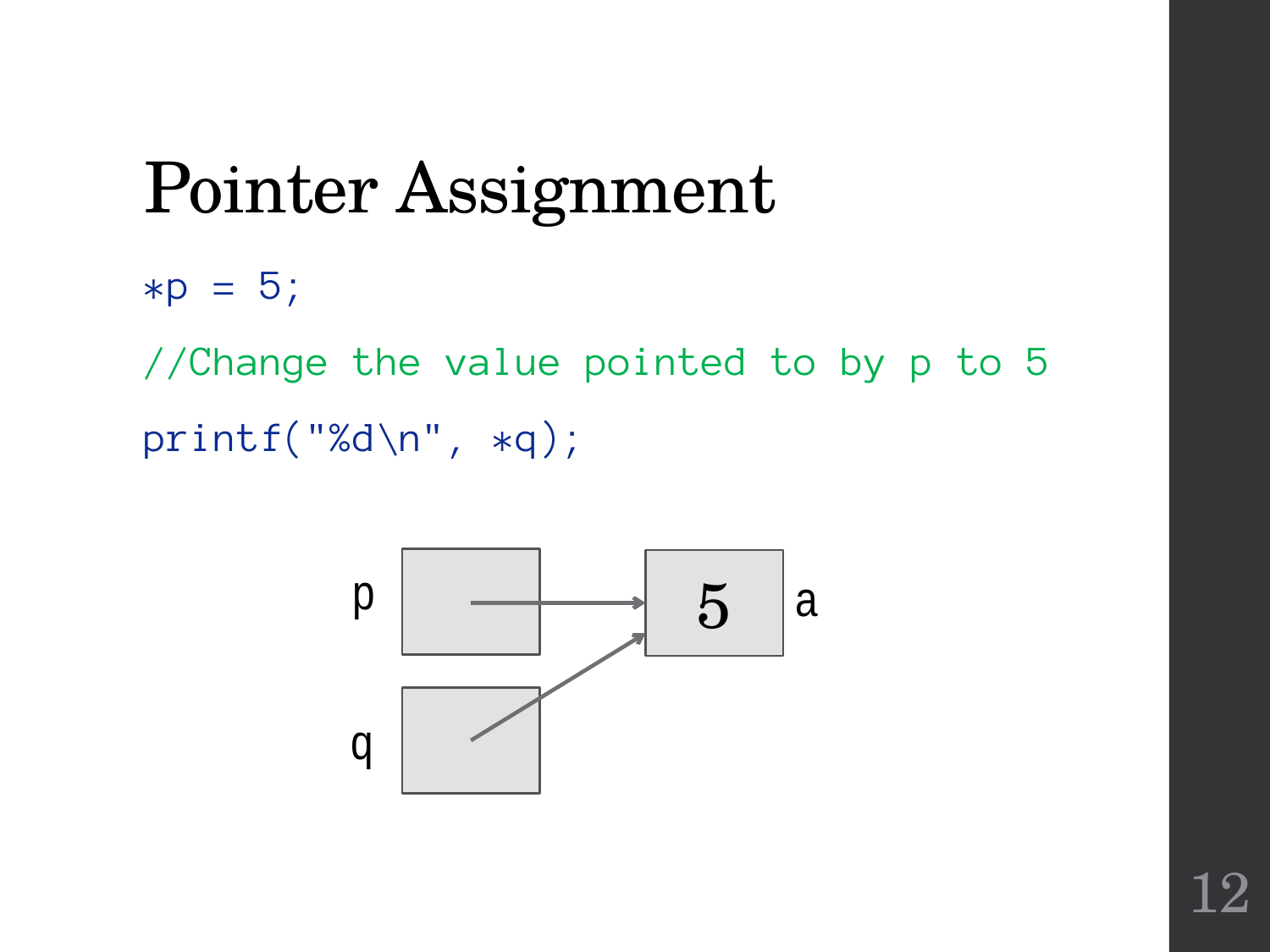

# Pointer Assignment
*p = 5;
//Change the value pointed to by p to 5
printf("%d\n", *q);

5
p
a

q
12